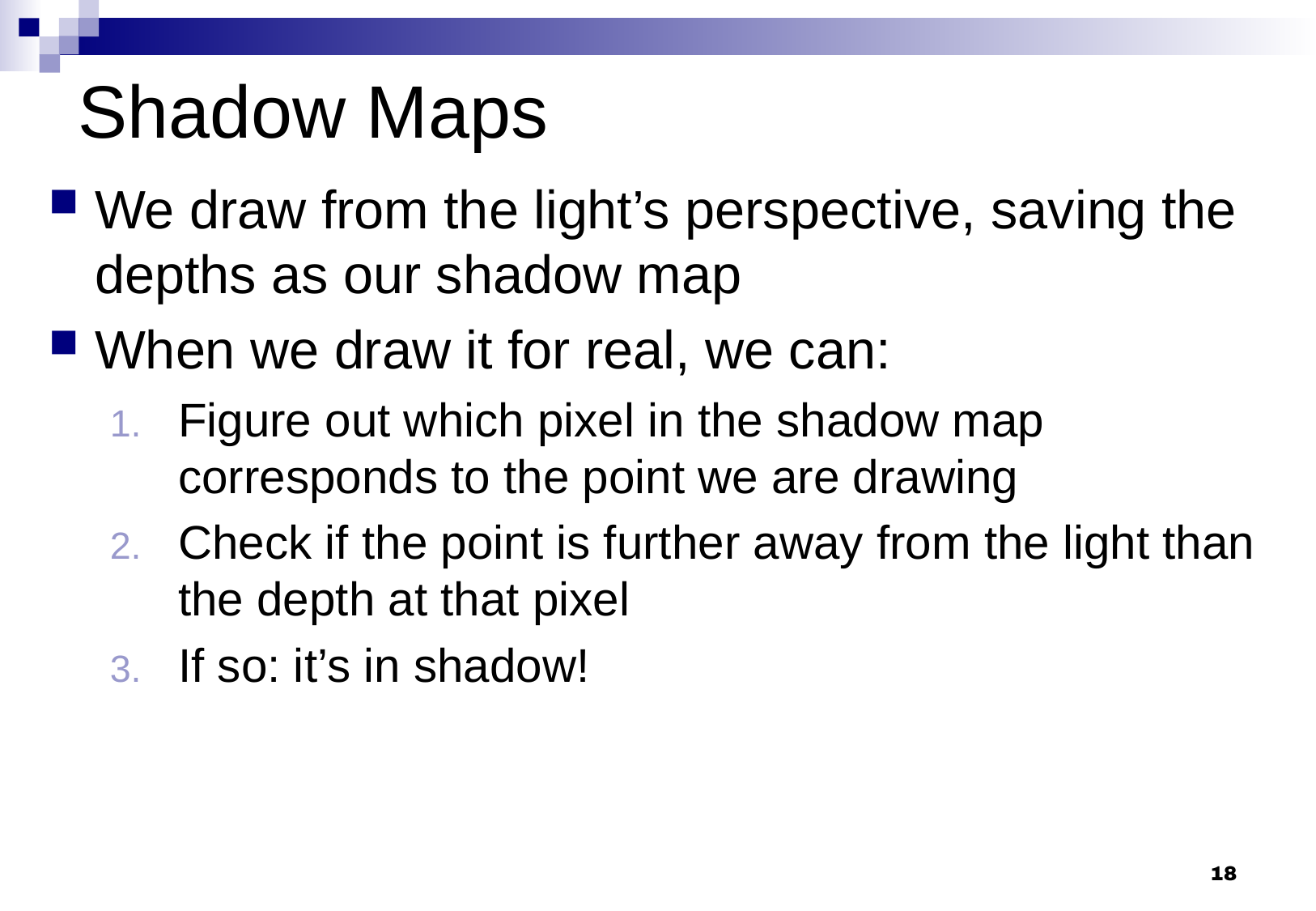

# Shadow Maps
We draw from the light’s perspective, saving the depths as our shadow map
When we draw it for real, we can:
Figure out which pixel in the shadow map corresponds to the point we are drawing
Check if the point is further away from the light than the depth at that pixel
If so: it’s in shadow!

18